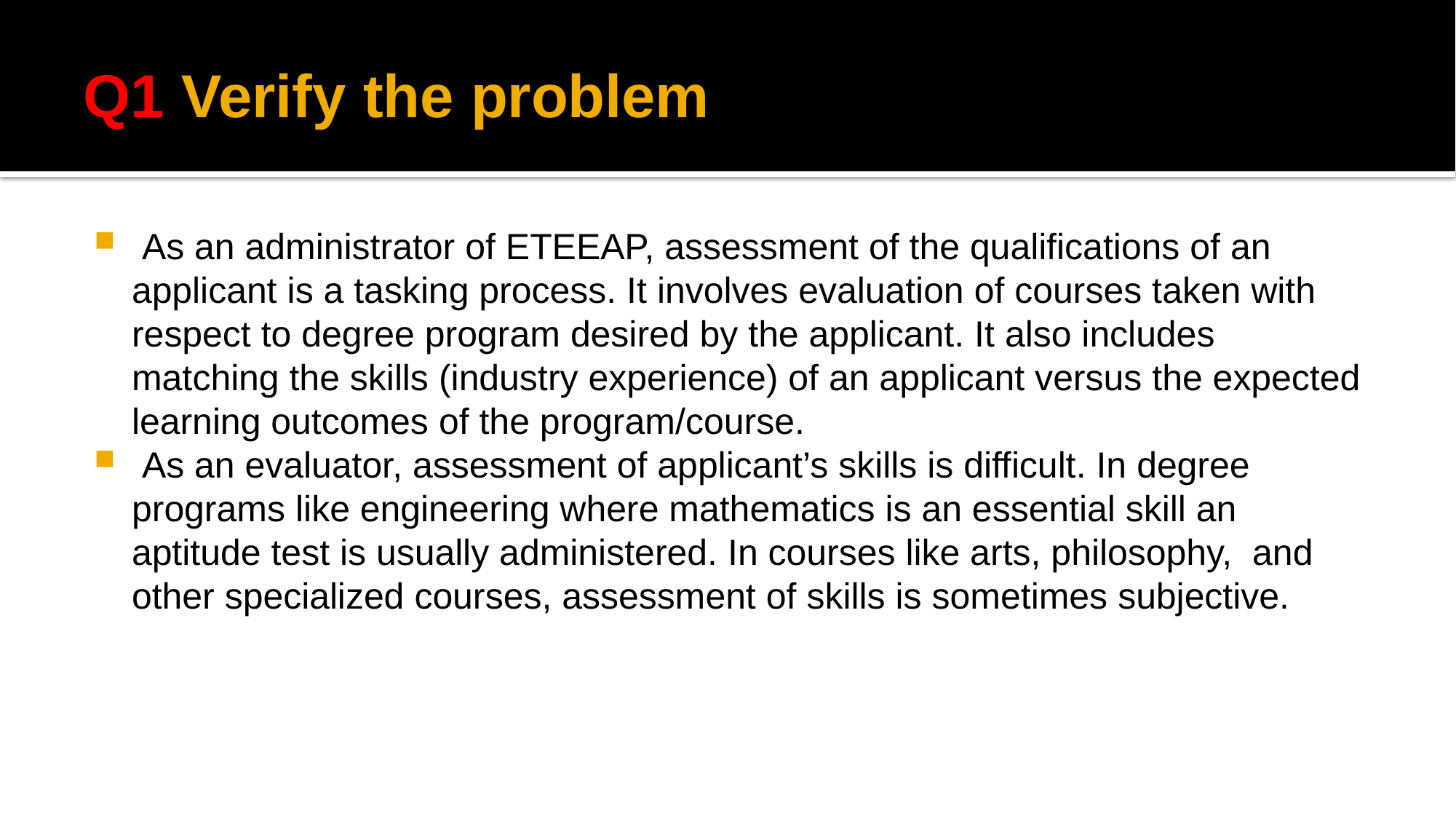

# Q1 Verify the problem
 As an administrator of ETEEAP, assessment of the qualifications of an applicant is a tasking process. It involves evaluation of courses taken with respect to degree program desired by the applicant. It also includes matching the skills (industry experience) of an applicant versus the expected learning outcomes of the program/course.
 As an evaluator, assessment of applicant’s skills is difficult. In degree programs like engineering where mathematics is an essential skill an aptitude test is usually administered. In courses like arts, philosophy,  and other specialized courses, assessment of skills is sometimes subjective.